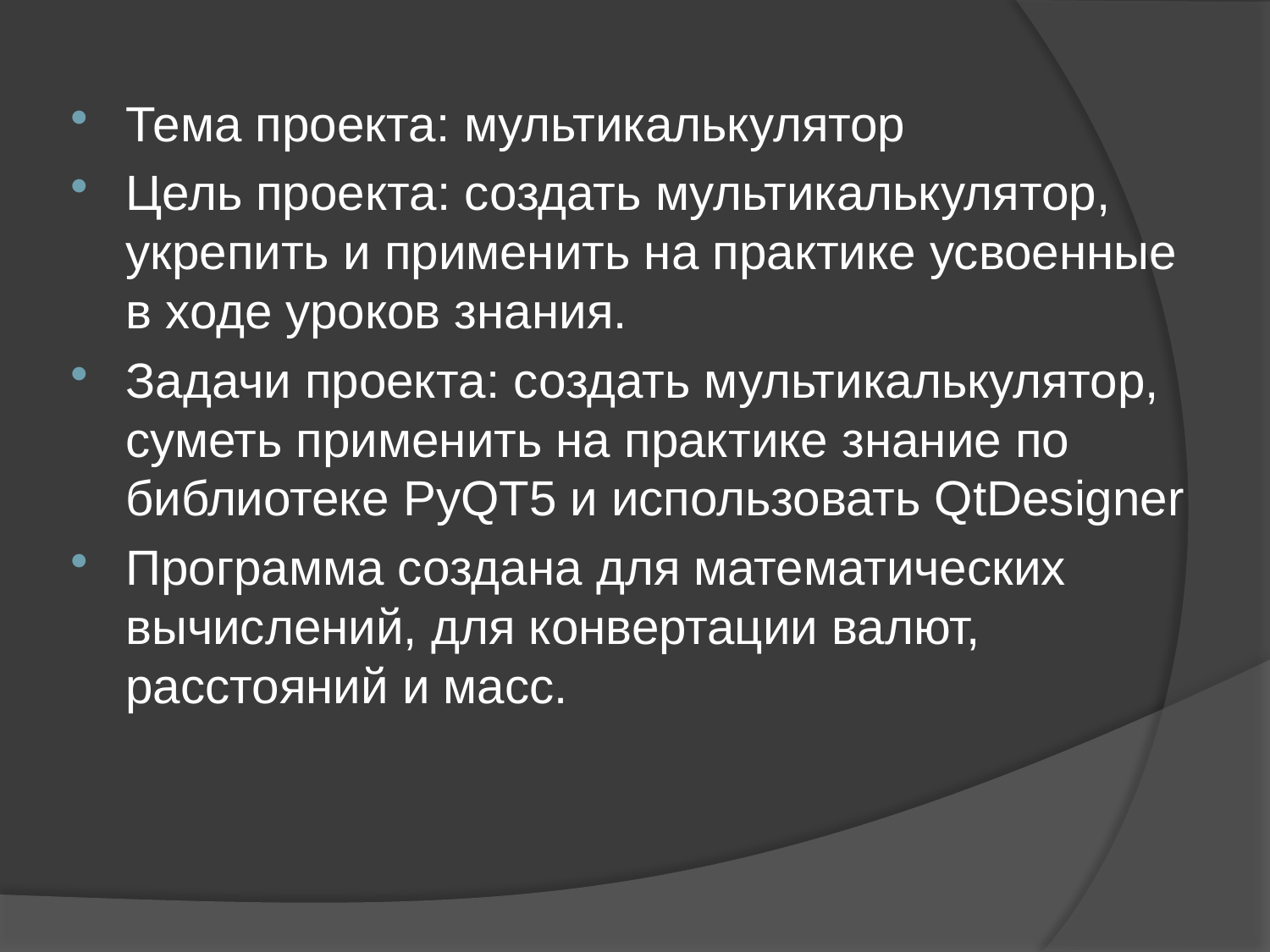

Тема проекта: мультикалькулятор
Цель проекта: создать мультикалькулятор, укрепить и применить на практике усвоенные в ходе уроков знания.
Задачи проекта: создать мультикалькулятор, суметь применить на практике знание по библиотеке PyQT5 и использовать QtDesigner
Программа создана для математических вычислений, для конвертации валют, расстояний и масс.